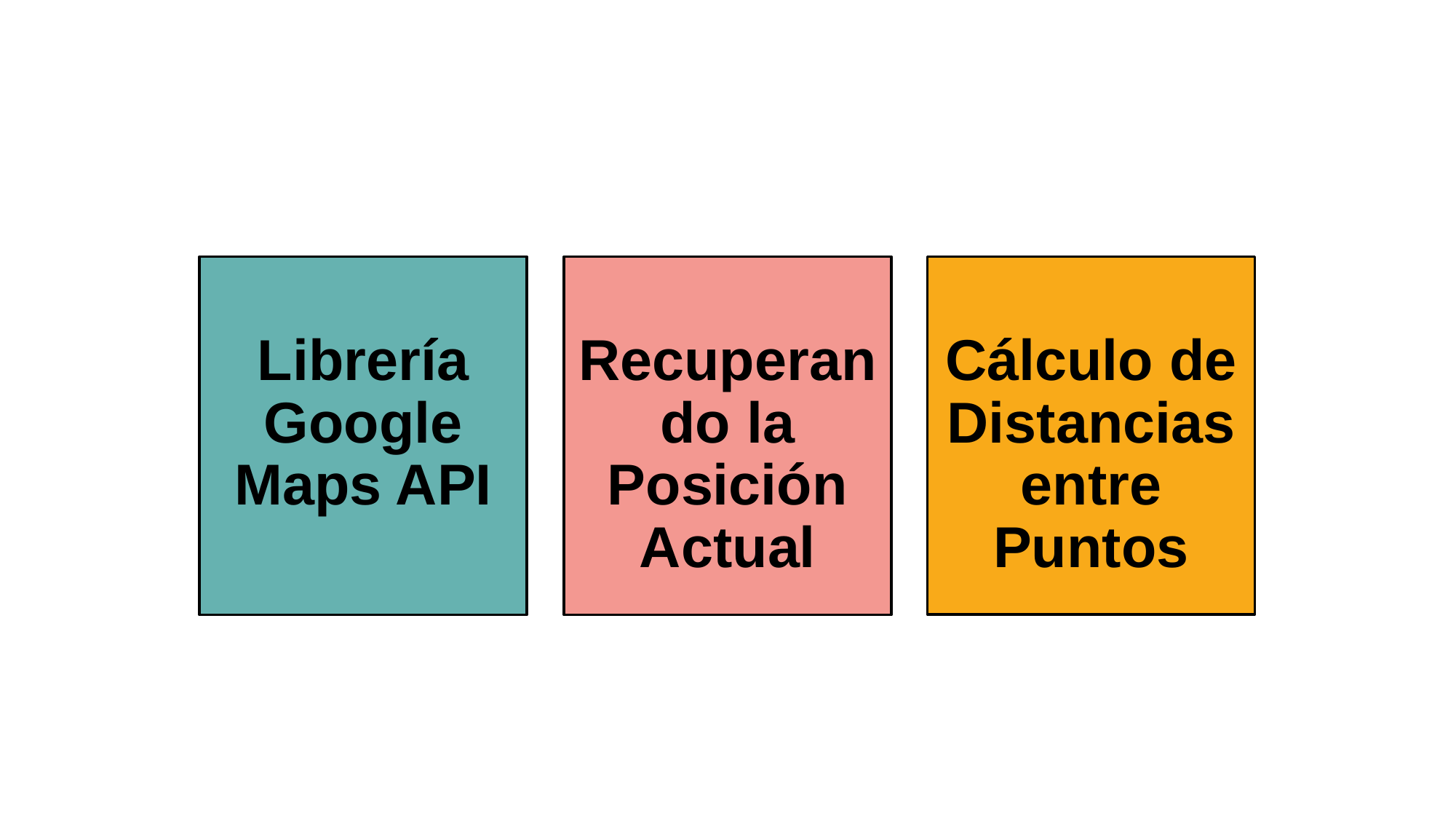

Librería Google Maps API
Recuperando la Posición Actual
Cálculo de Distancias entre Puntos

Mercado disponible
Mercado obtenible